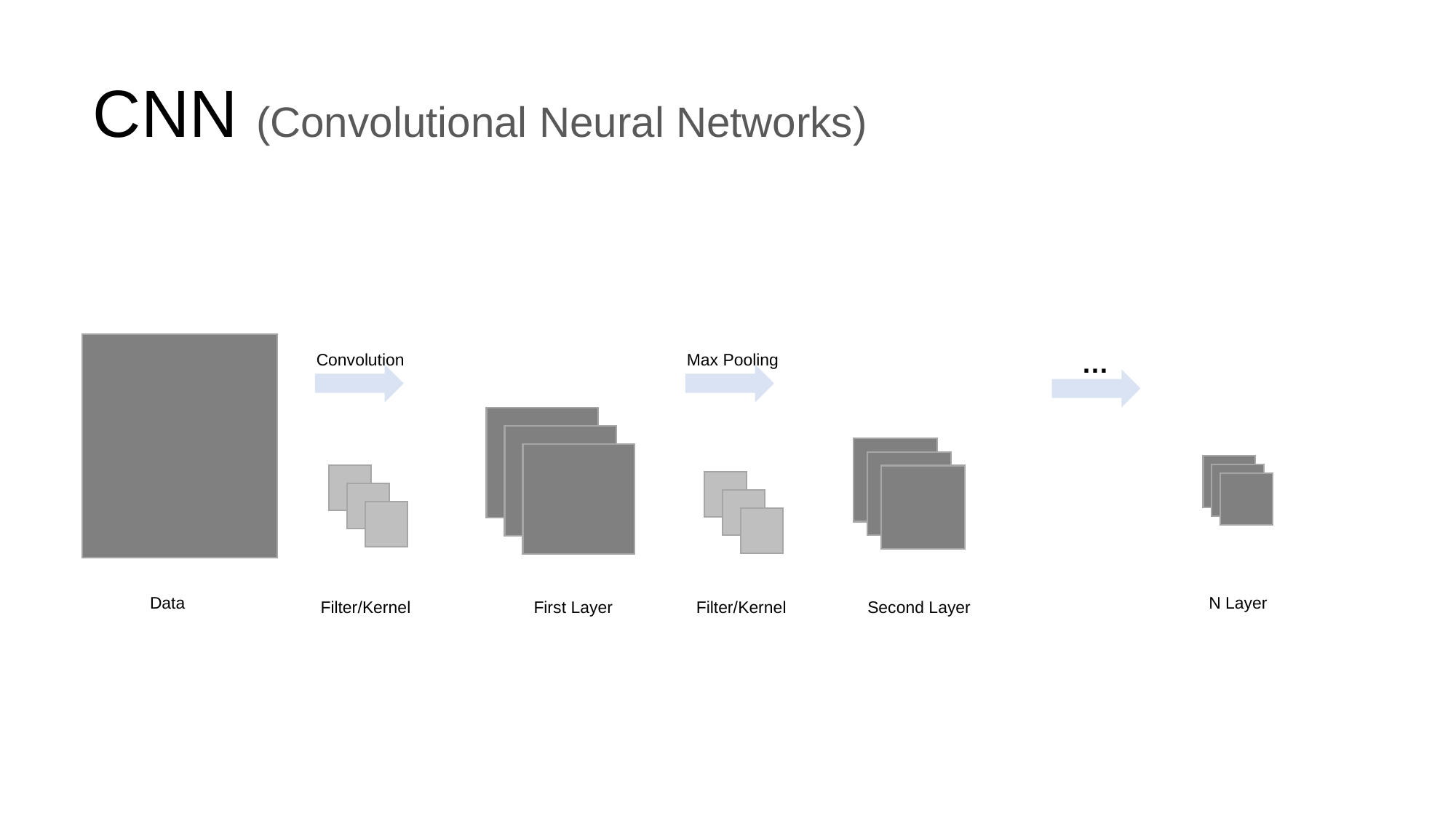

CNN (Convolutional Neural Networks)
…

Convolution

Max Pooling

N Layer

Data

Filter/Kernel

Second Layer

Filter/Kernel

First Layer